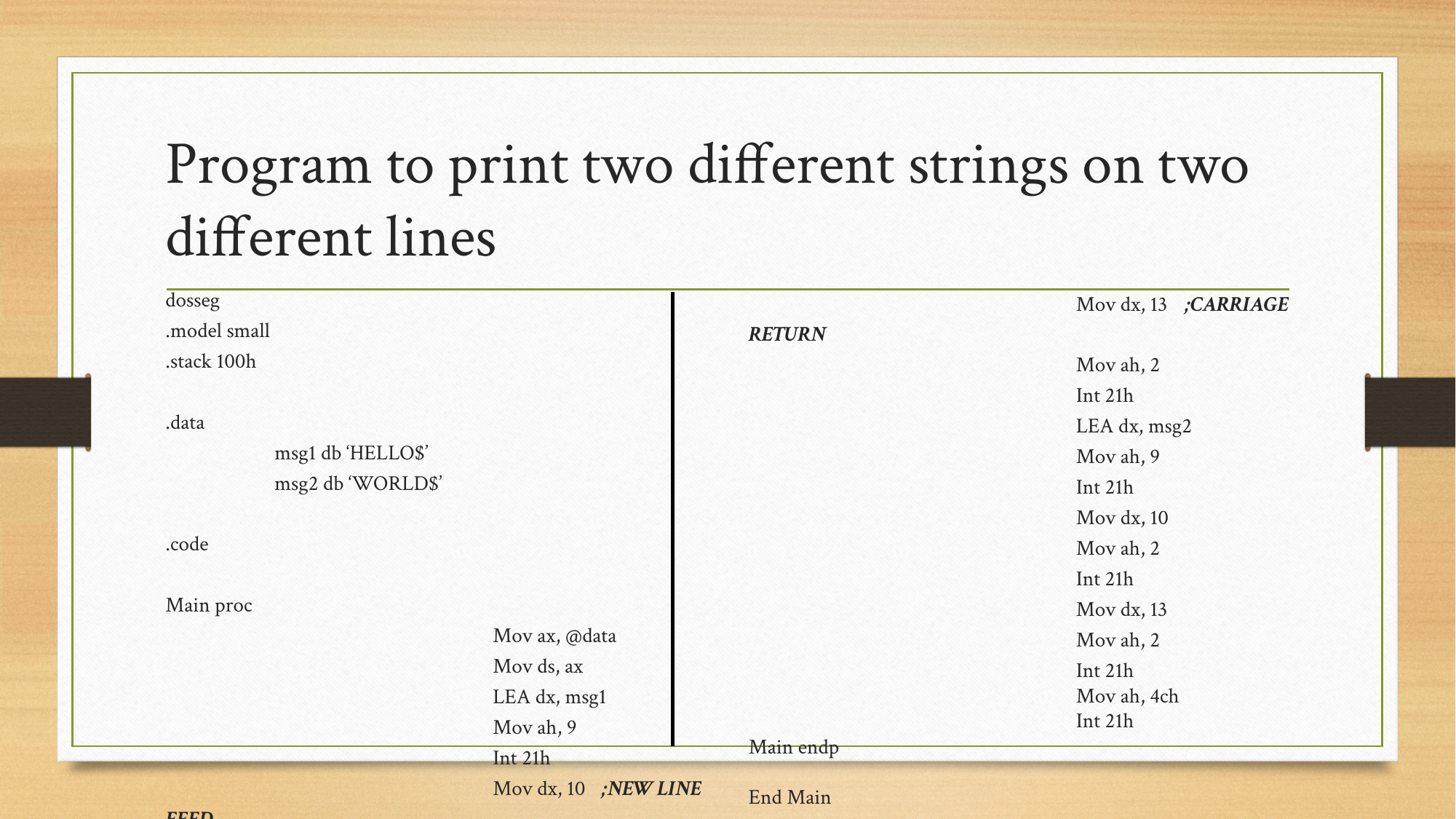

# Program to print two different strings on two different lines
dosseg
.model small
.stack 100h
.data
	msg1 db ‘HELLO$’
	msg2 db ‘WORLD$’
.code
Main proc
			Mov ax, @data
			Mov ds, ax
			LEA dx, msg1
			Mov ah, 9
			Int 21h
			Mov dx, 10	;NEW LINE FEED
			Mov ah, 2
			Int 21h

			Mov dx, 13	;CARRIAGE RETURN
			Mov ah, 2
			Int 21h
			LEA dx, msg2
			Mov ah, 9
			Int 21h
			Mov dx, 10
			Mov ah, 2
			Int 21h
			Mov dx, 13
			Mov ah, 2
			Int 21h
			Mov ah, 4ch
			Int 21h
Main endp
End Main